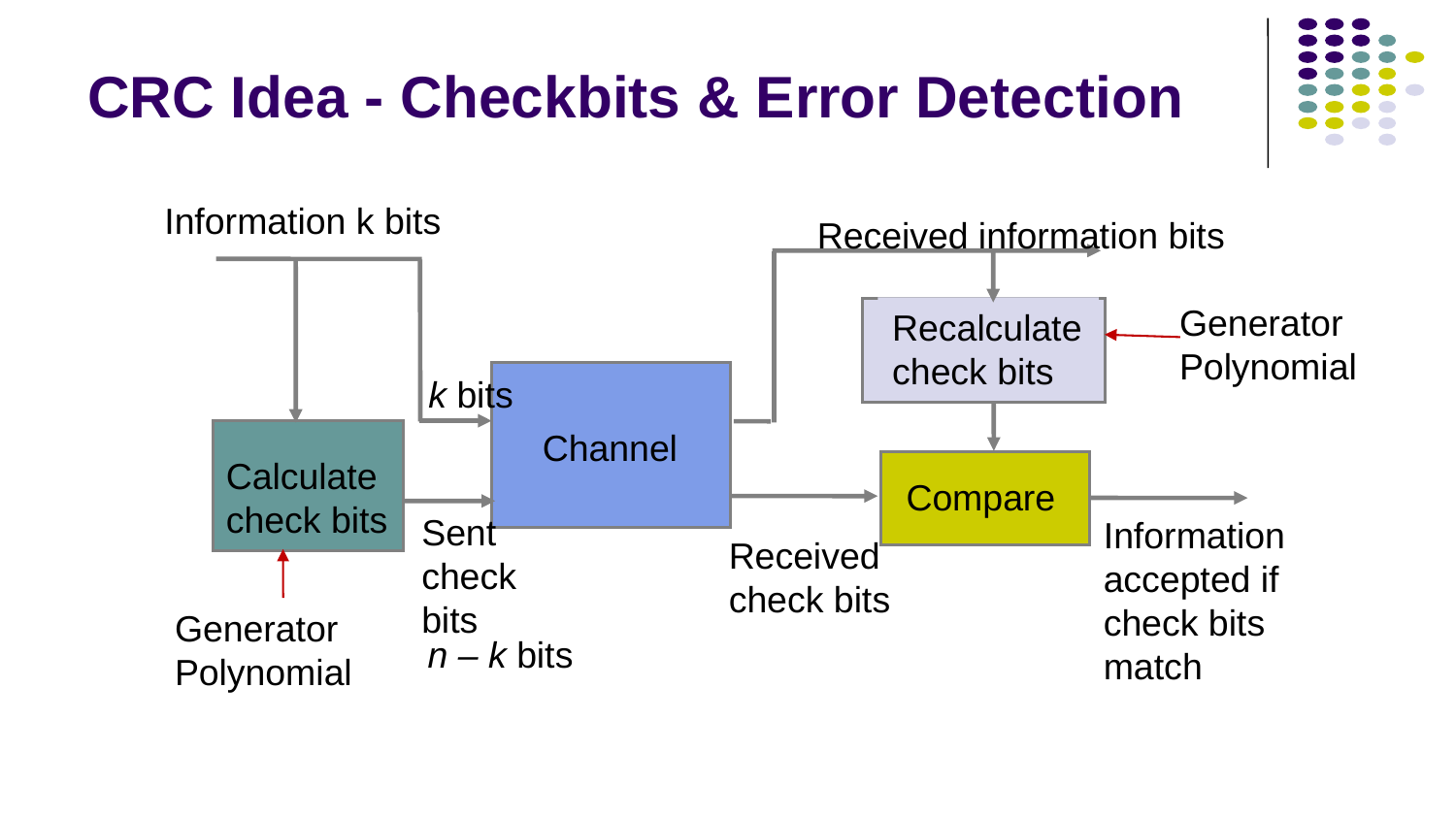

# CRC Idea - Checkbits & Error Detection

Information k bits
Received information bits

Recalculate check bits

Channel

Calculate check bits

Compare

Sent check
bits
Information accepted if check bits match
Received check bits
k bits
n – k bits
Generator
Polynomial
Generator
Polynomial